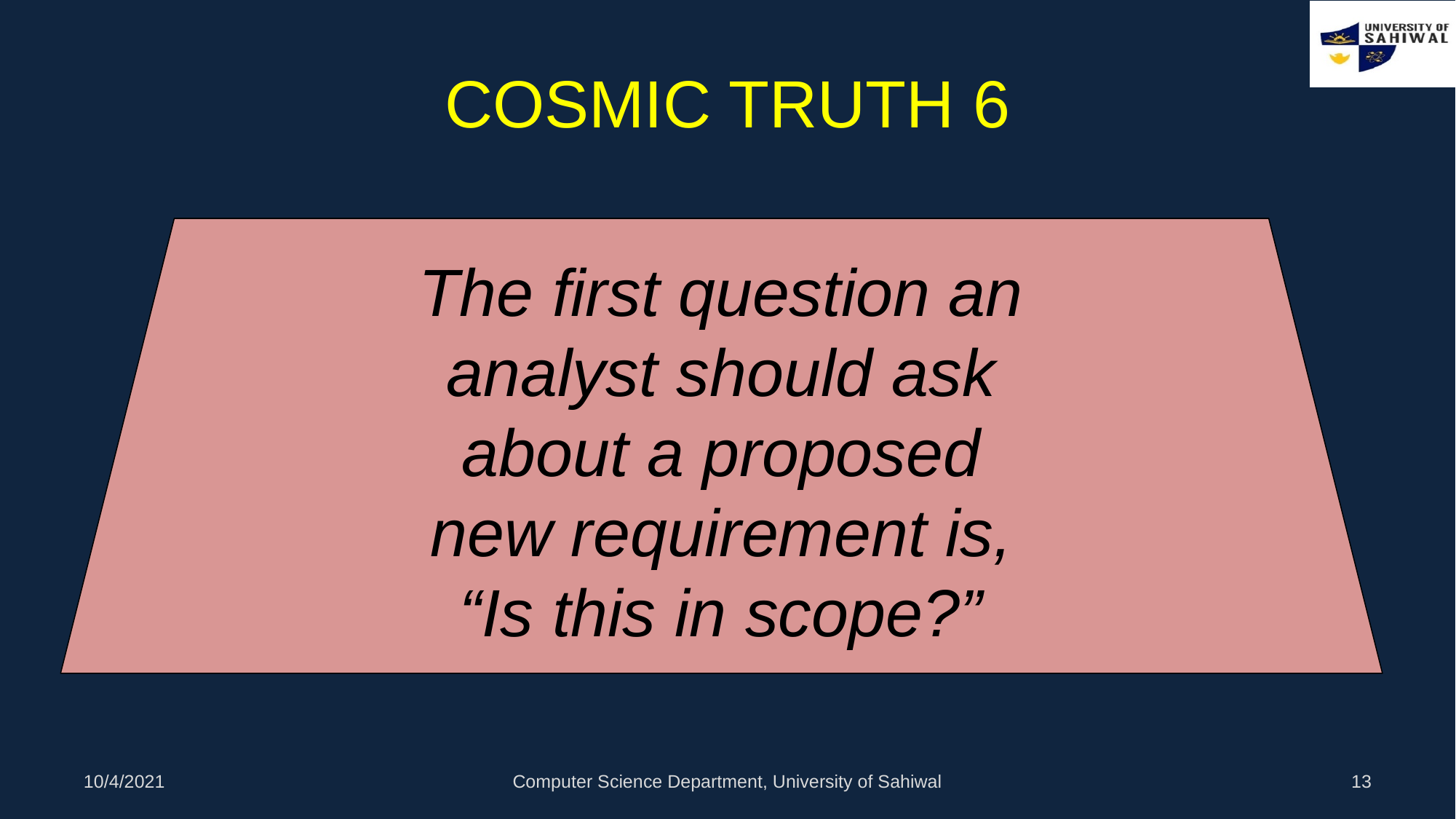

# COSMIC TRUTH 6
The first question an
analyst should ask
about a proposed
new requirement is,
“Is this in scope?”
10/4/2021
Computer Science Department, University of Sahiwal
13